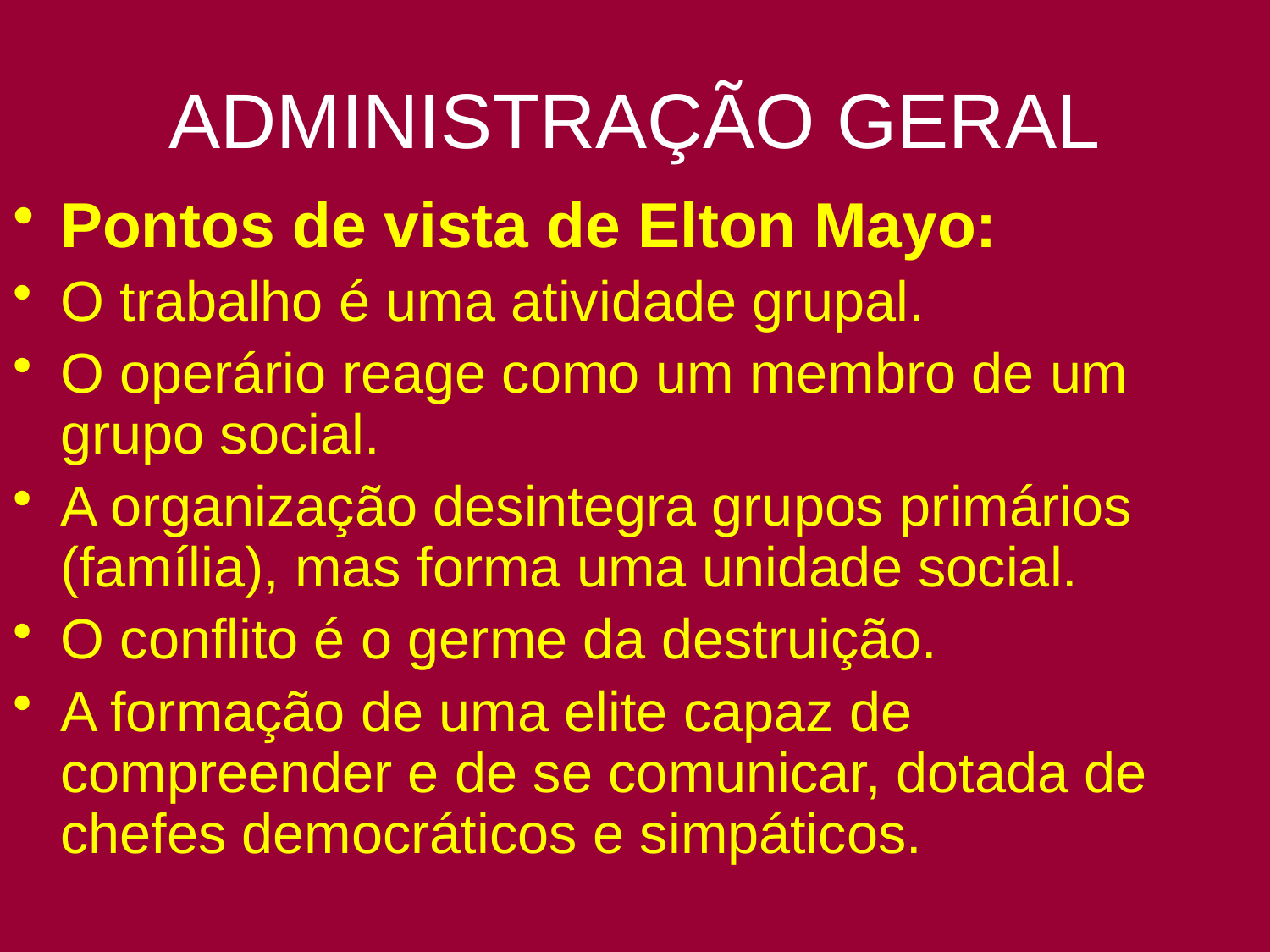

# ADMINISTRAÇÃO GERAL
Pontos de vista de Elton Mayo:
O trabalho é uma atividade grupal.
O operário reage como um membro de um grupo social.
A organização desintegra grupos primários (família), mas forma uma unidade social.
O conflito é o germe da destruição.
A formação de uma elite capaz de compreender e de se comunicar, dotada de chefes democráticos e simpáticos.